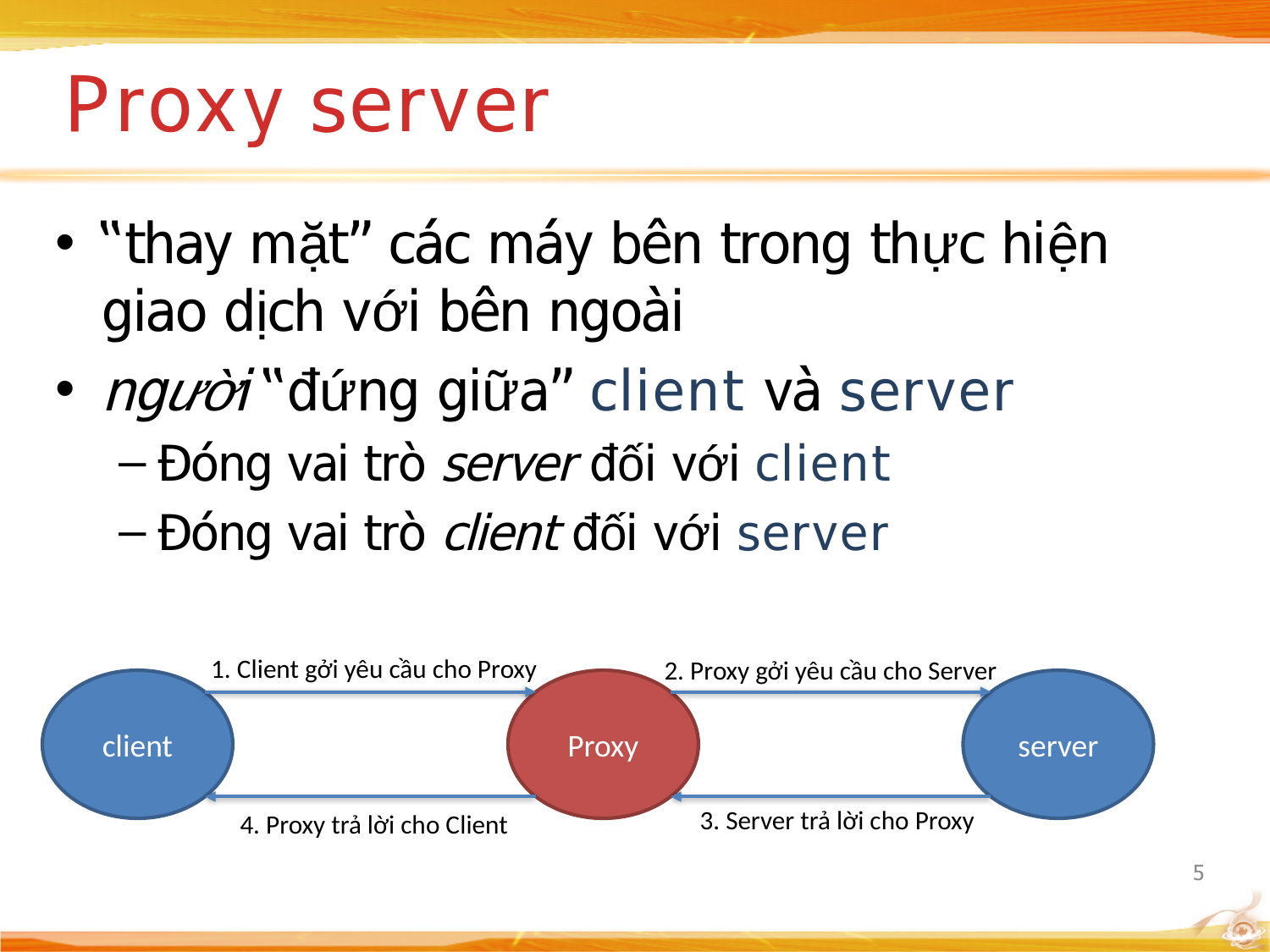

# Proxy server
“thay mặt” các máy bên trong thực hiện giao dịch với bên ngoài
người “đứng giữa” client và server
Đóng vai trò server đối với client
Đóng vai trò client đối với server

1. Client gởi yêu cầu cho Proxy
2. Proxy gởi yêu cầu cho Server
client
Proxy
server
3. Server trả lời cho Proxy
4. Proxy trả lời cho Client
5